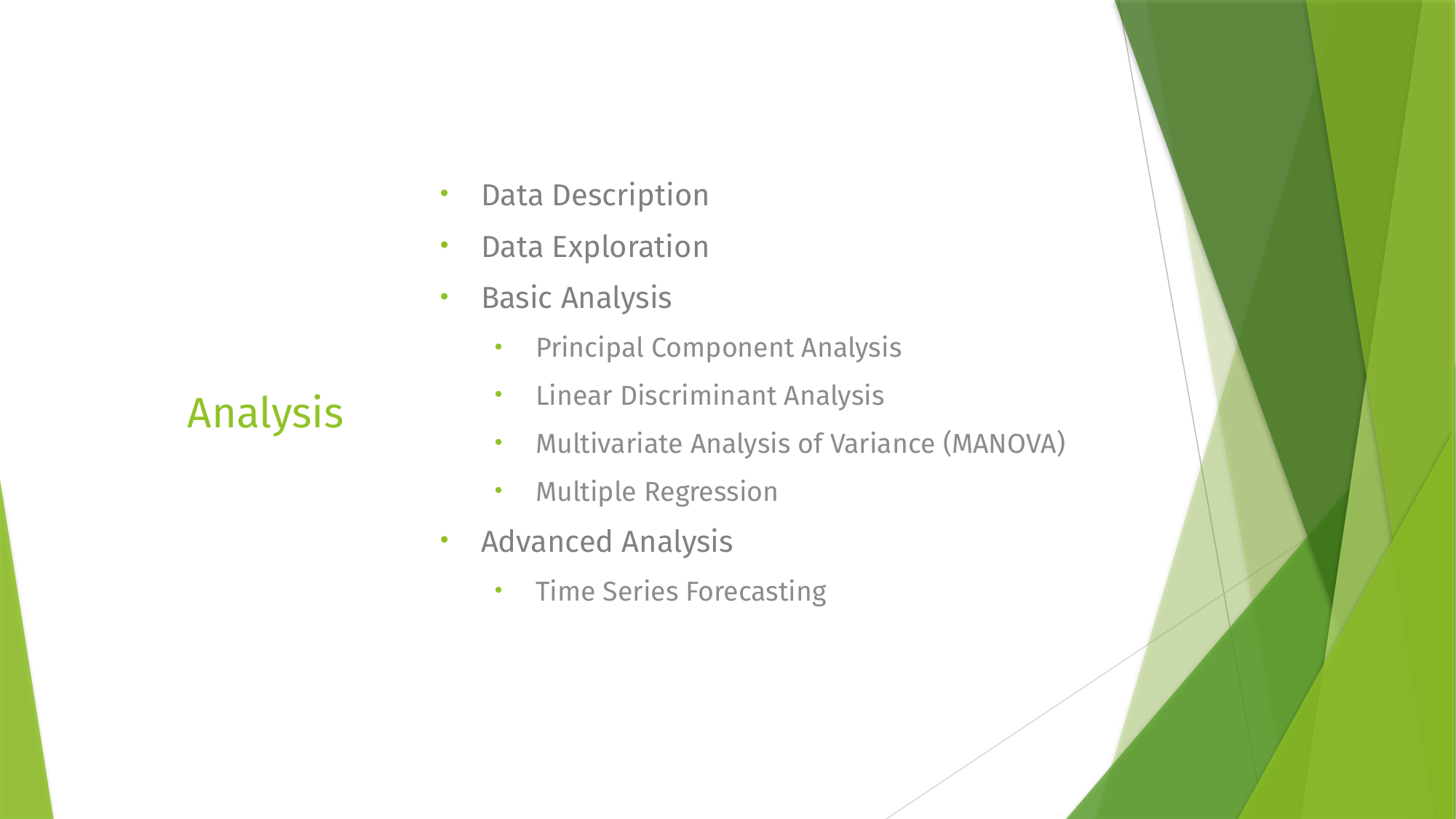

Data Description
Data Exploration
Basic Analysis
Principal Component Analysis
Linear Discriminant Analysis
Multivariate Analysis of Variance (MANOVA)
Multiple Regression
Advanced Analysis
Time Series Forecasting

# Analysis